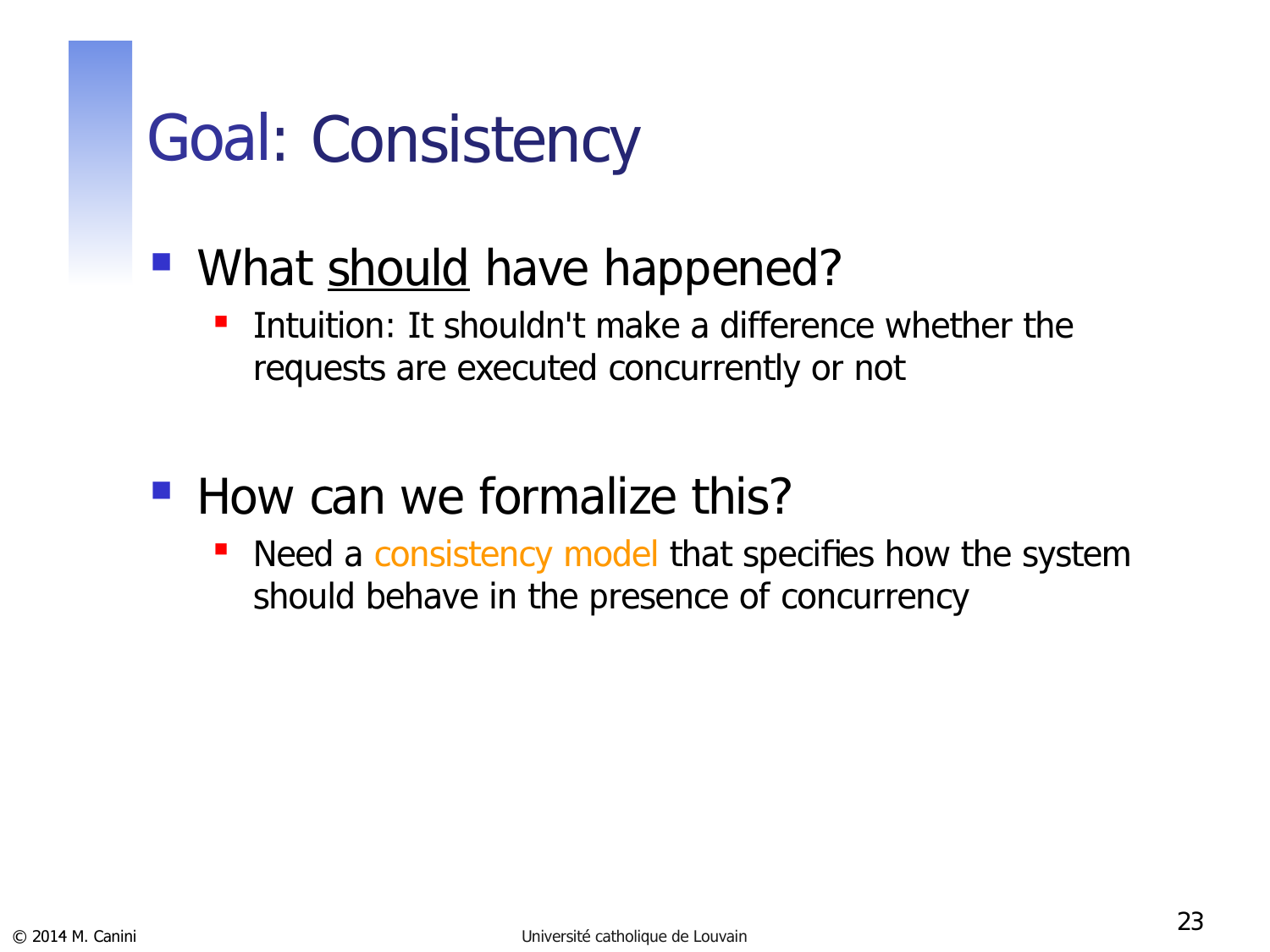

# Goal
: Consistency
What should have happened?
Intuition: It shouldn't make a difference whether the requests are executed concurrently or not

How can we formalize this?
Need a consistency model that specifies how the system should behave in the presence of concurrency
23
Université catholique de Louvain